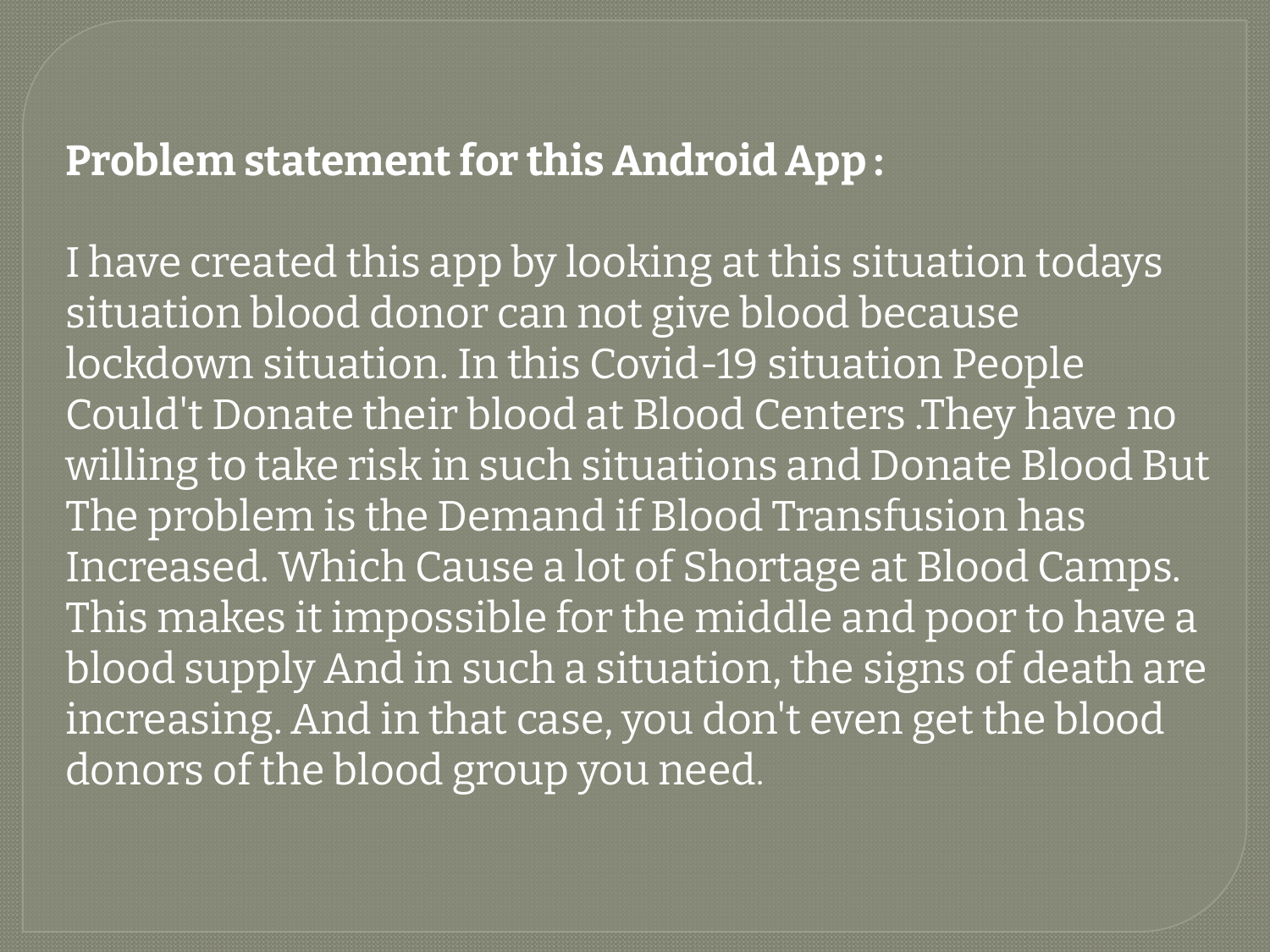

Problem statement for this Android App :

I have created this app by looking at this situation todays situation blood donor can not give blood because lockdown situation. In this Covid-19 situation People Could't Donate their blood at Blood Centers .They have no willing to take risk in such situations and Donate Blood But The problem is the Demand if Blood Transfusion has Increased. Which Cause a lot of Shortage at Blood Camps.
This makes it impossible for the middle and poor to have a blood supply And in such a situation, the signs of death are increasing. And in that case, you don't even get the blood donors of the blood group you need.